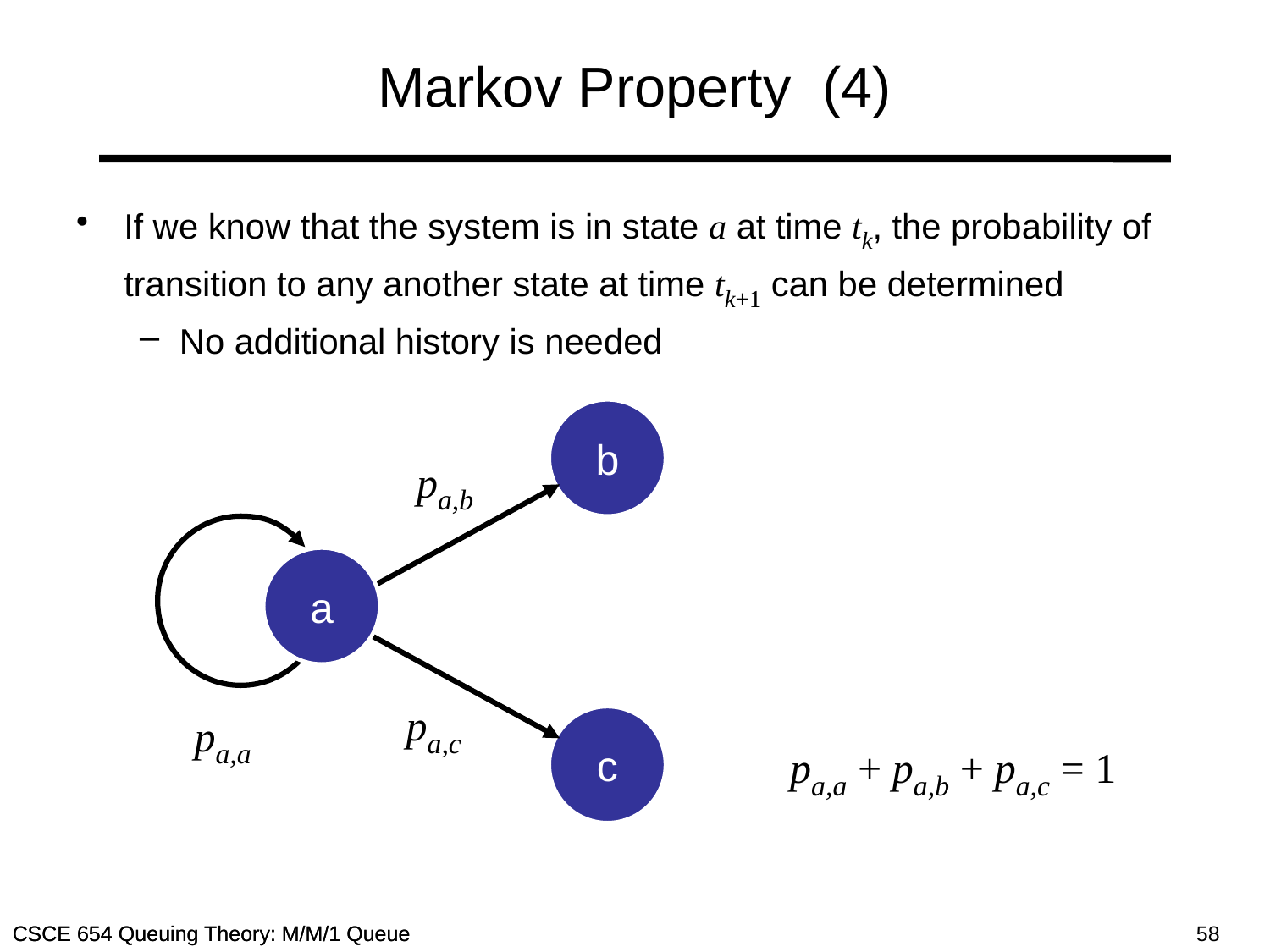

# Markov Property  (4)
If we know that the system is in state a at time tk, the probability of transition to any another state at time tk+1 can be determined
No additional history is needed
b
pa,b

a

pa,c
pa,a
c
pa,a + pa,b + pa,c = 1